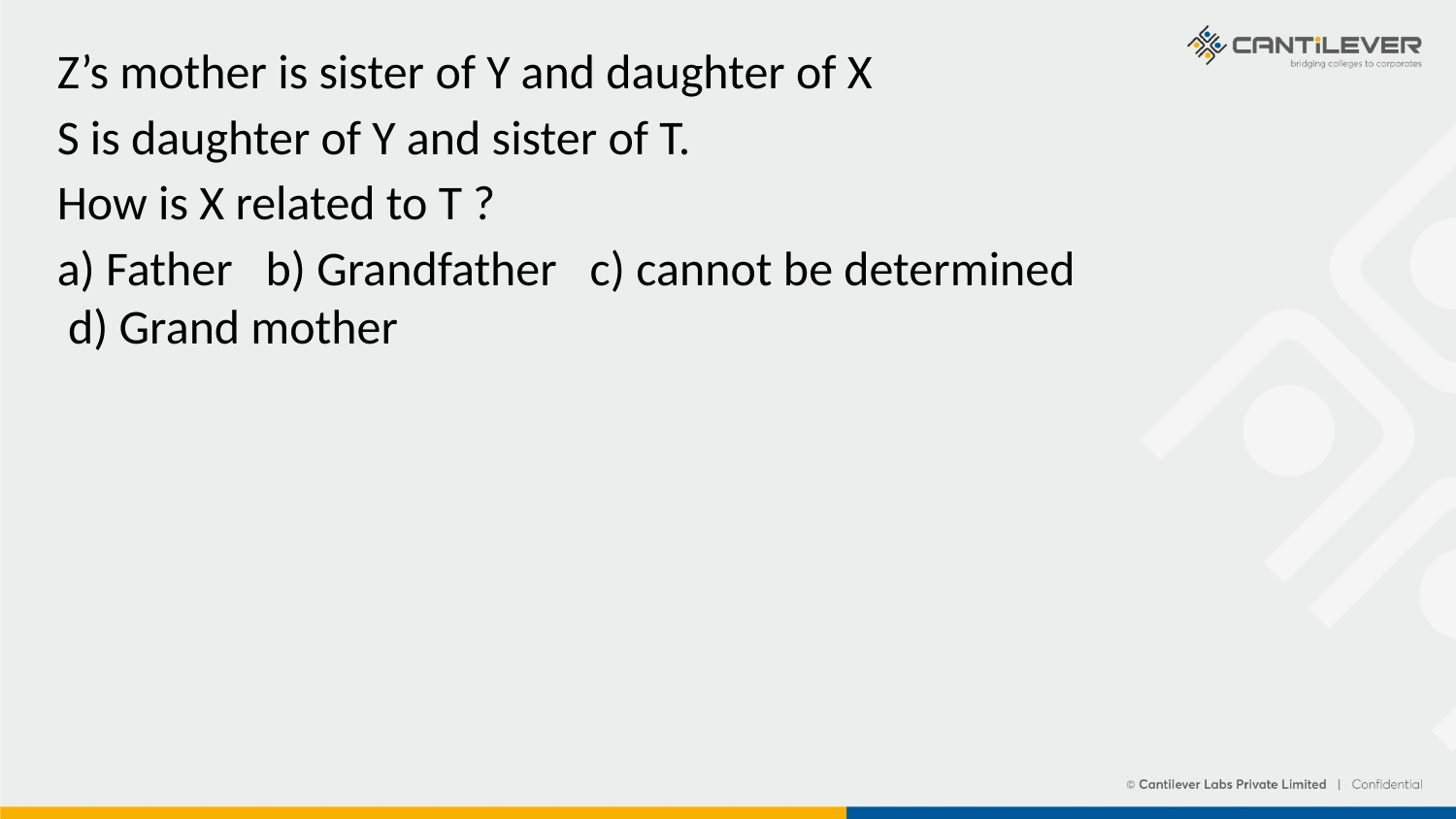

Z’s mother is sister of Y and daughter of X
S is daughter of Y and sister of T.
How is X related to T ?
a) Father   b) Grandfather   c) cannot be determined    d) Grand mother